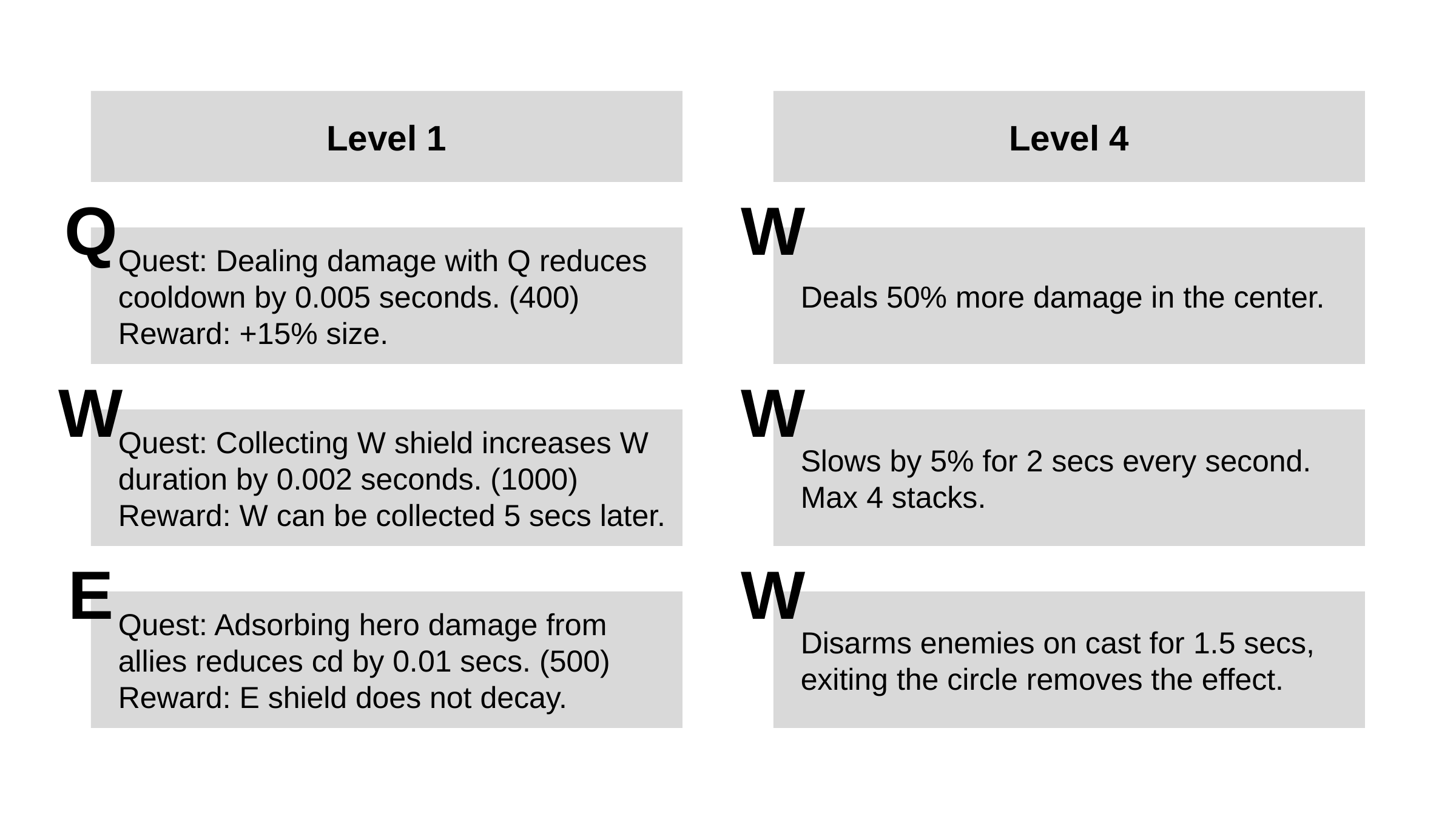

Level 1
Level 4
Q
W
Quest: Dealing damage with Q reduces cooldown by 0.005 seconds. (400)
Reward: +15% size.
Deals 50% more damage in the center.
W
W
Quest: Collecting W shield increases W duration by 0.002 seconds. (1000)
Reward: W can be collected 5 secs later.
Slows by 5% for 2 secs every second. Max 4 stacks.
E
W
Quest: Adsorbing hero damage from allies reduces cd by 0.01 secs. (500)
Reward: E shield does not decay.
Disarms enemies on cast for 1.5 secs, exiting the circle removes the effect.